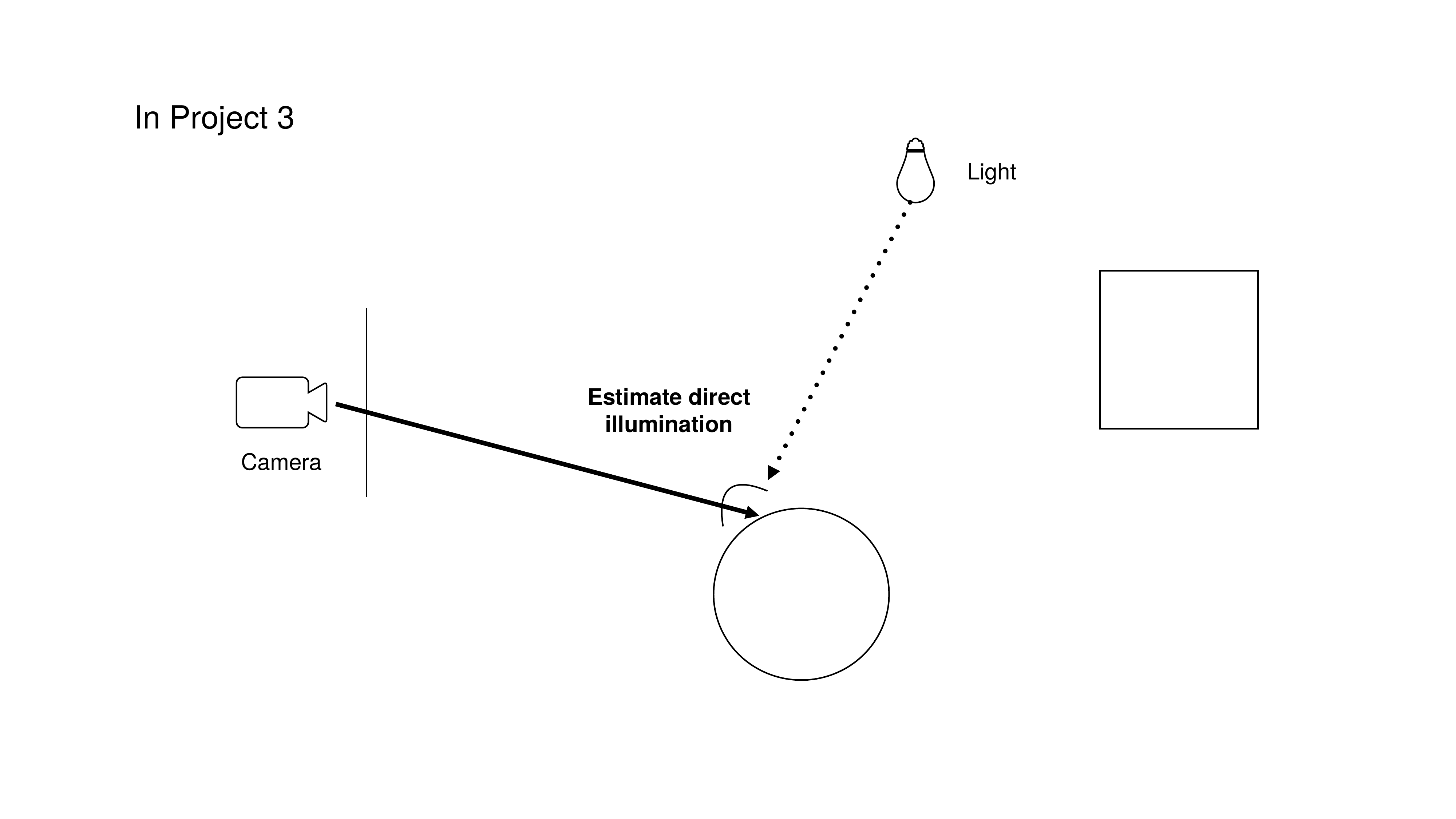

In Project 3

Light

Estimate direct
illumination

Camera

4